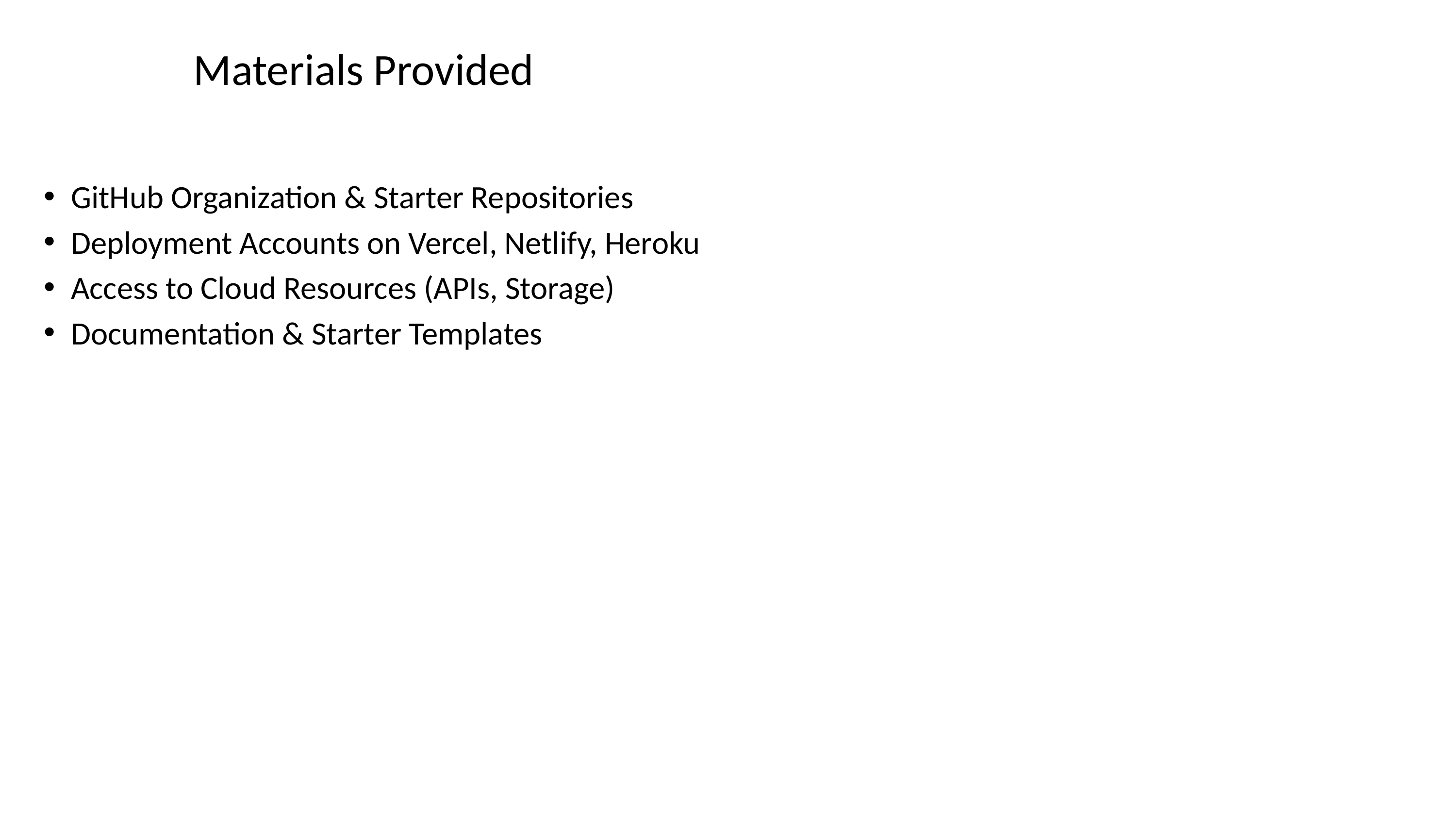

# Materials Provided

GitHub Organization & Starter Repositories
Deployment Accounts on Vercel, Netlify, Heroku
Access to Cloud Resources (APIs, Storage)
Documentation & Starter Templates